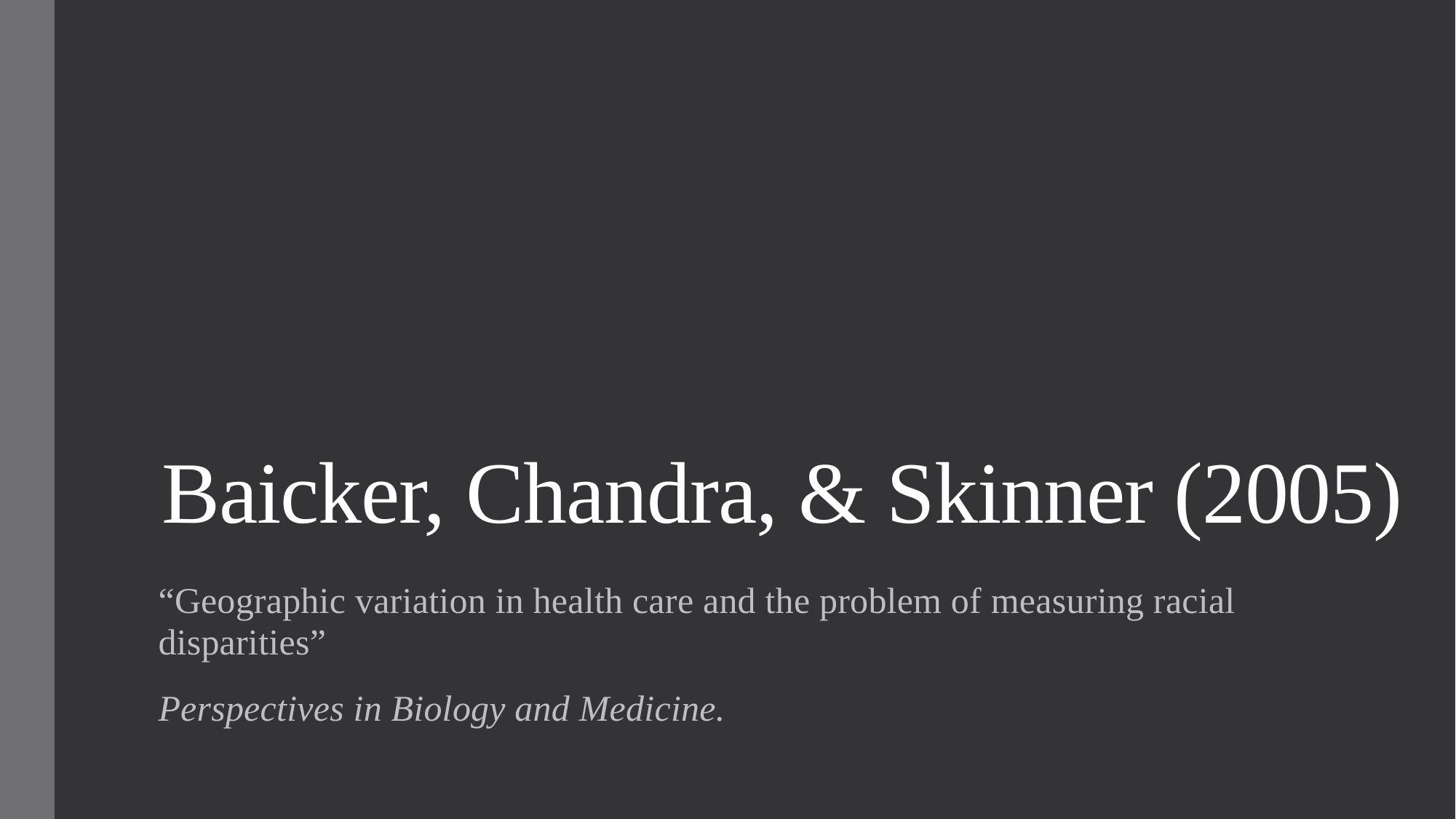

# Baicker, Chandra, & Skinner (2005)
“Geographic variation in health care and the problem of measuring racial disparities”
Perspectives in Biology and Medicine.